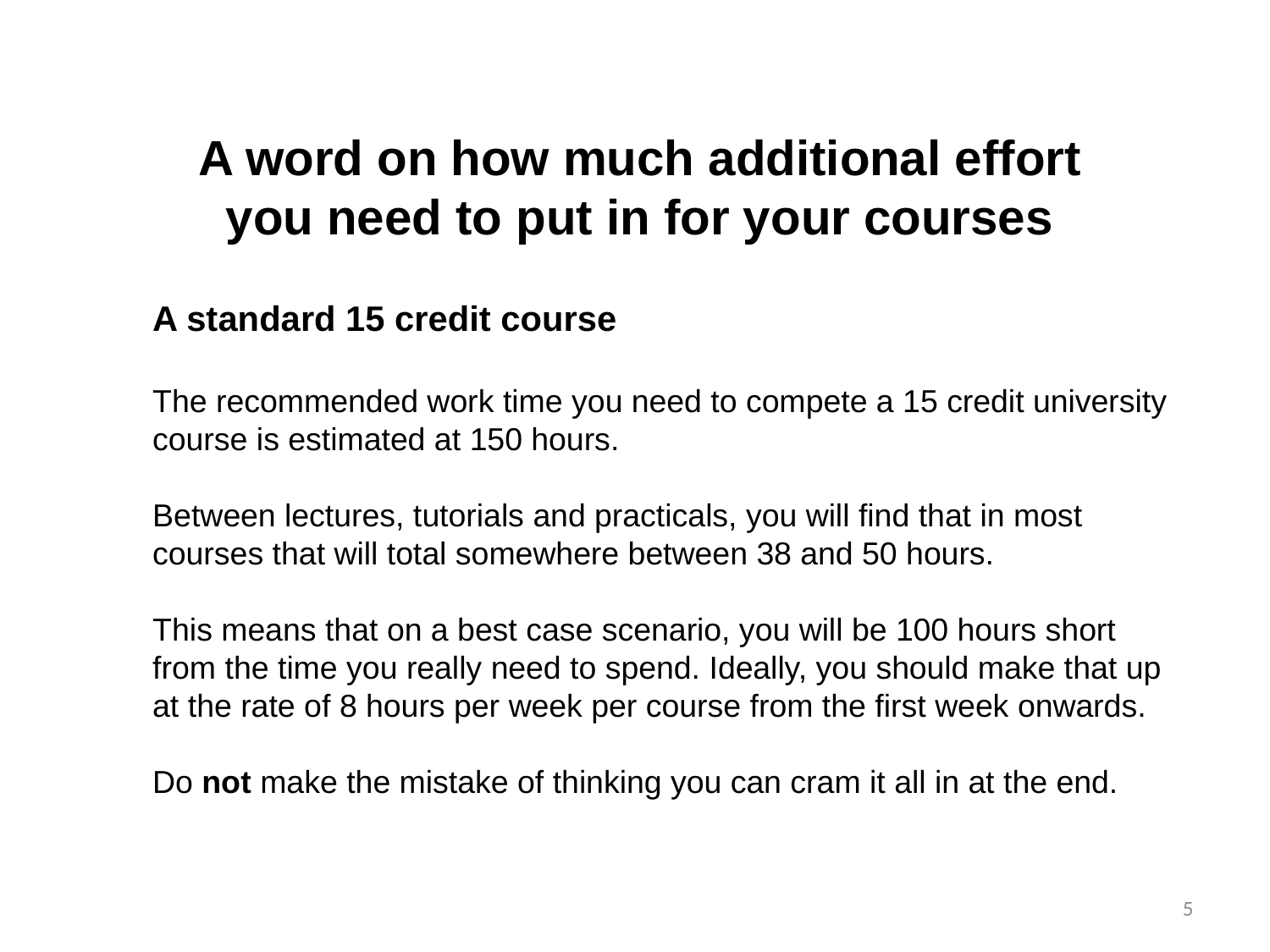

A word on how much additional effort you need to put in for your courses

A standard 15 credit course

The recommended work time you need to compete a 15 credit university course is estimated at 150 hours.

Between lectures, tutorials and practicals, you will find that in most courses that will total somewhere between 38 and 50 hours.

This means that on a best case scenario, you will be 100 hours short from the time you really need to spend. Ideally, you should make that up at the rate of 8 hours per week per course from the first week onwards.

Do not make the mistake of thinking you can cram it all in at the end.
5